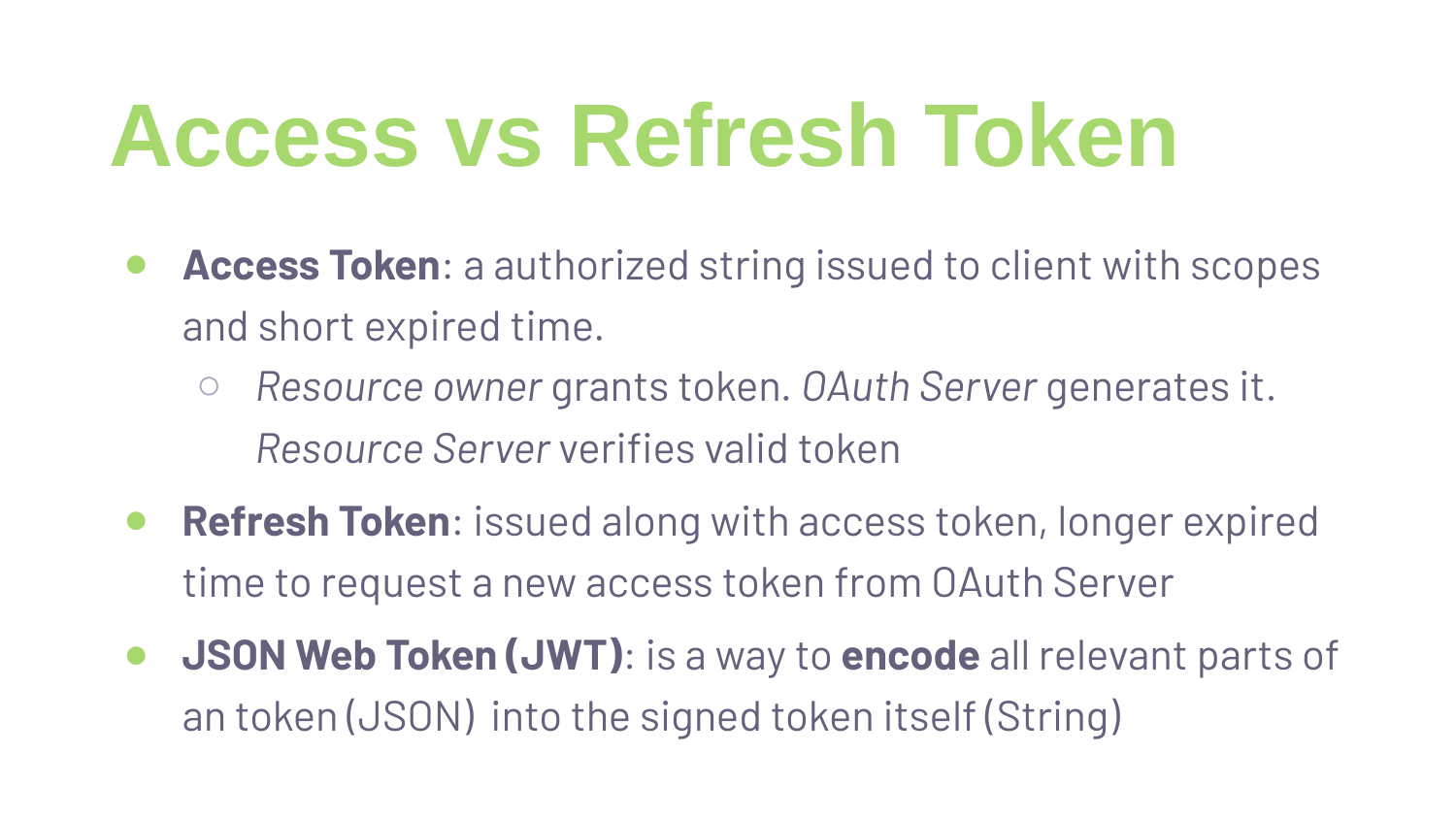

Access vs Refresh Token

Access Token: a authorized string issued to client with scopes and short expired time.
Resource owner grants token. OAuth Server generates it. Resource Server verifies valid token
Refresh Token: issued along with access token, longer expired time to request a new access token from OAuth Server
JSON Web Token (JWT): is a way to encode all relevant parts of an token (JSON)  into the signed token itself (String)